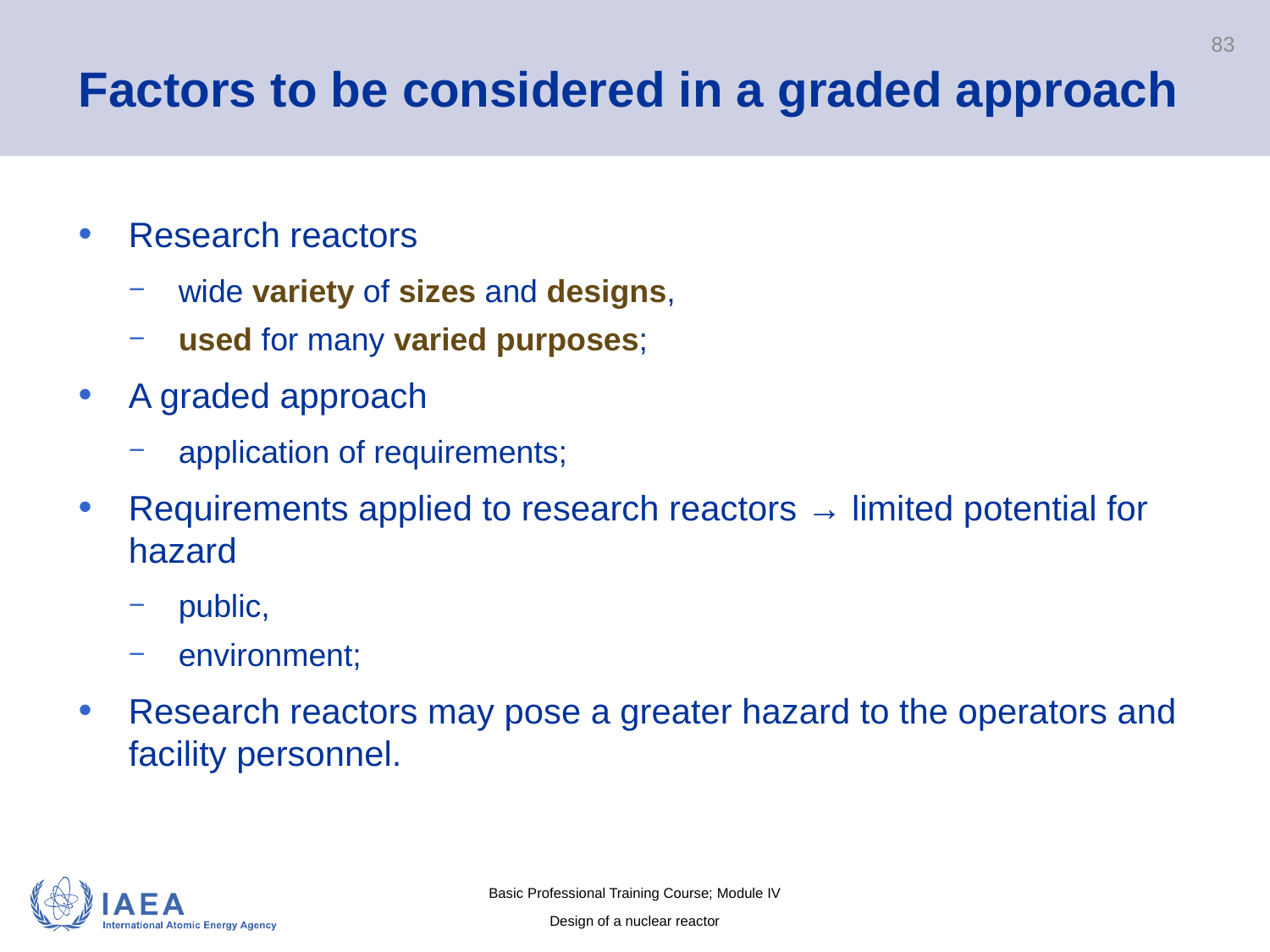

# Factors to be considered in a graded approach
83
Research reactors
wide variety of sizes and designs,
used for many varied purposes;
A graded approach
application of requirements;
Requirements applied to research reactors → limited potential for hazard
public,
environment;
Research reactors may pose a greater hazard to the operators and facility personnel.